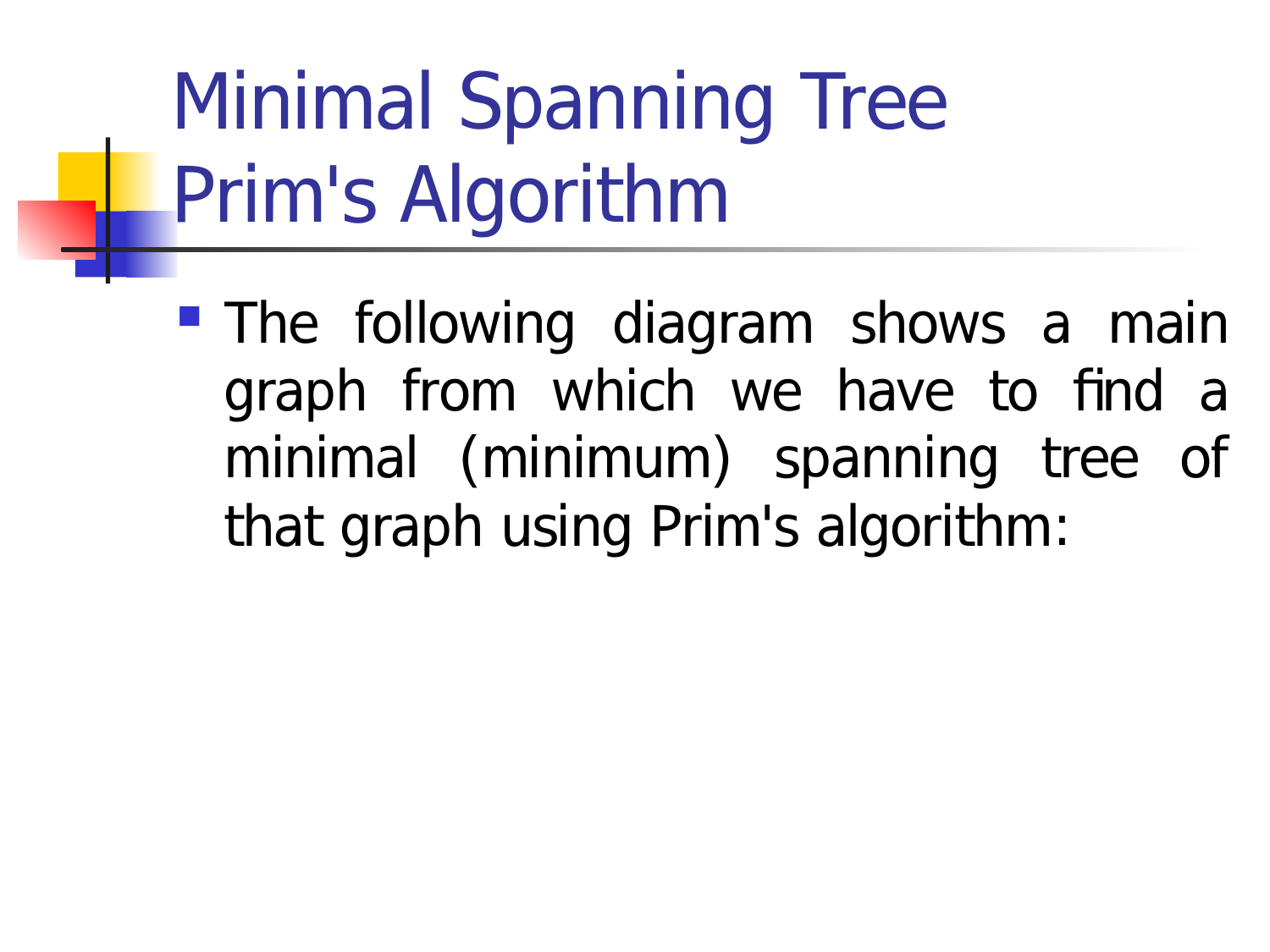

# Minimal Spanning Tree Prim's Algorithm
The following diagram shows a main graph from which we have to find a minimal (minimum) spanning tree of that graph using Prim's algorithm: